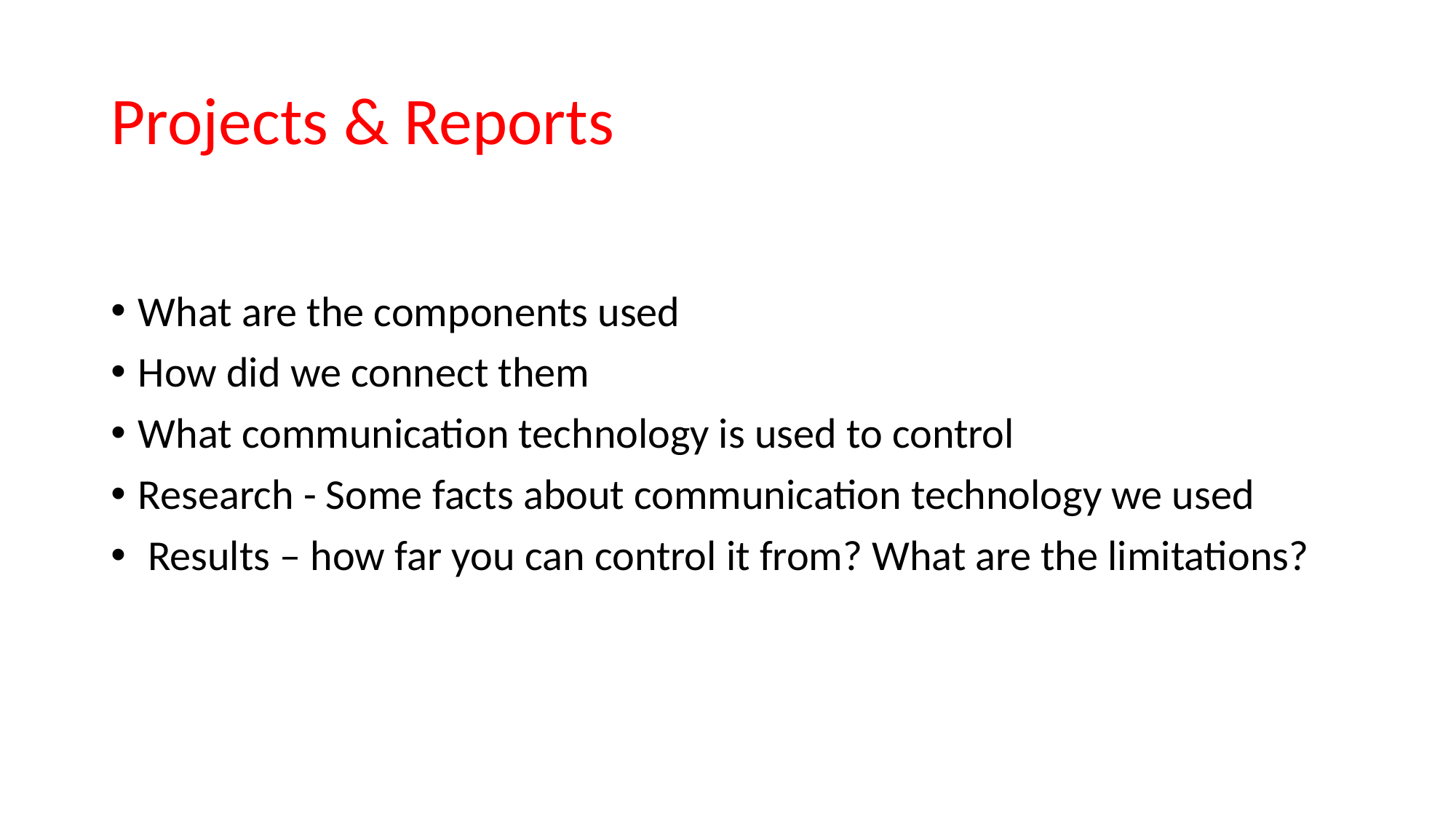

# Projects & Reports

What are the components used
How did we connect them
What communication technology is used to control
Research - Some facts about communication technology we used
 Results – how far you can control it from? What are the limitations?